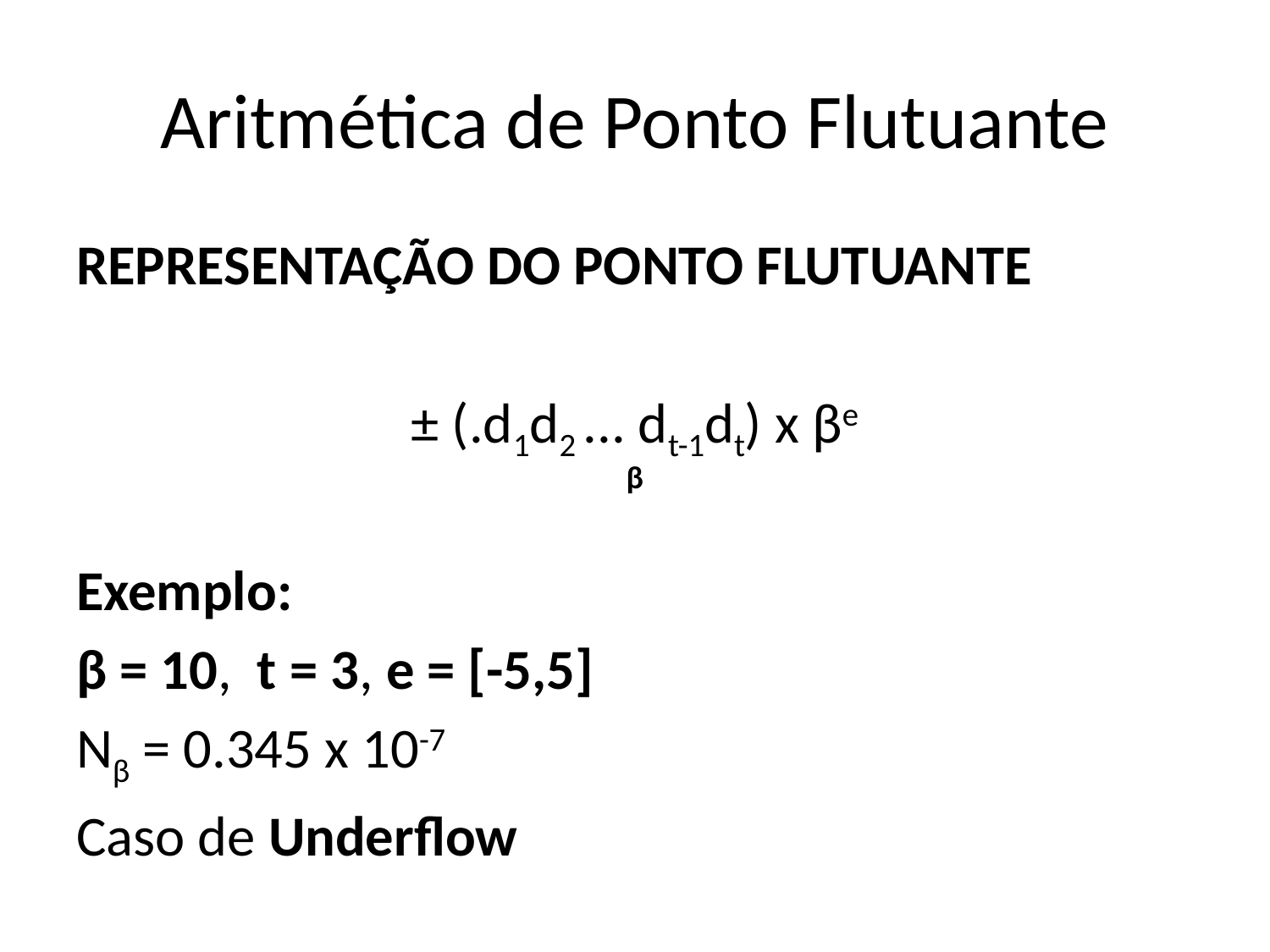

# Aritmética de Ponto Flutuante
REPRESENTAÇÃO DO PONTO FLUTUANTE

± (.d1d2 ... dt-1dt) x βe

Exemplo:
β = 10,  t = 3, e = [-5,5]
Nβ = 0.345 x 10-7
Caso de Underflow
β